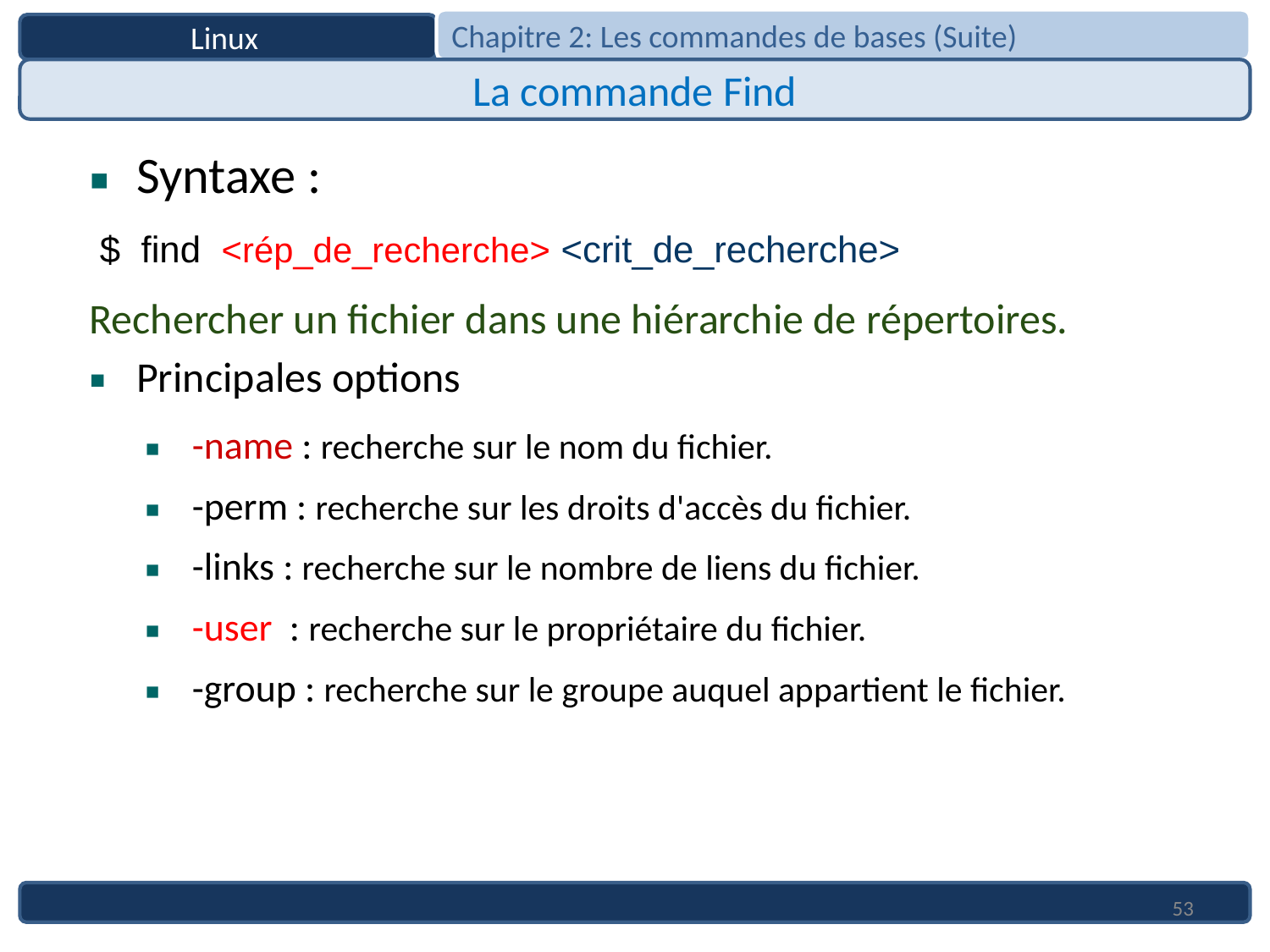

Chapitre 2: Les commandes de bases (Suite)
Linux
La commande Find
Syntaxe :

 $  find  <rép_de_recherche> <crit_de_recherche>

Rechercher un fichier dans une hiérarchie de répertoires.

Principales options

-name : recherche sur le nom du fichier.

-perm : recherche sur les droits d'accès du fichier.

-links : recherche sur le nombre de liens du fichier.

-user  : recherche sur le propriétaire du fichier.

-group : recherche sur le groupe auquel appartient le fichier.
53